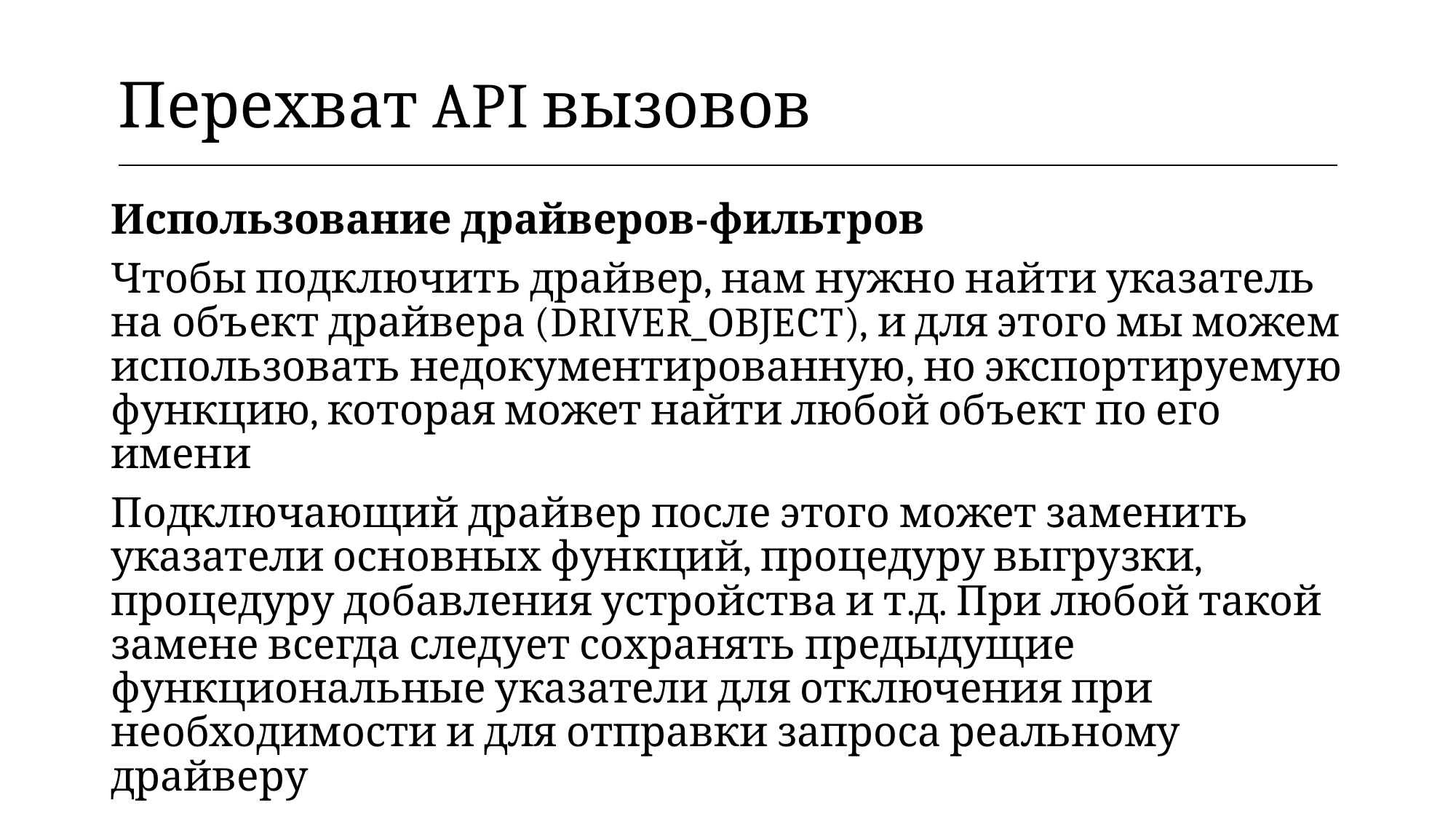

| Перехват API вызовов |
| --- |
Использование драйверов-фильтров
Чтобы подключить драйвер, нам нужно найти указатель на объект драйвера (DRIVER_OBJECT), и для этого мы можем использовать недокументированную, но экспортируемую функцию, которая может найти любой объект по его имени
Подключающий драйвер после этого может заменить указатели основных функций, процедуру выгрузки, процедуру добавления устройства и т.д. При любой такой замене всегда следует сохранять предыдущие функциональные указатели для отключения при необходимости и для отправки запроса реальному драйверу